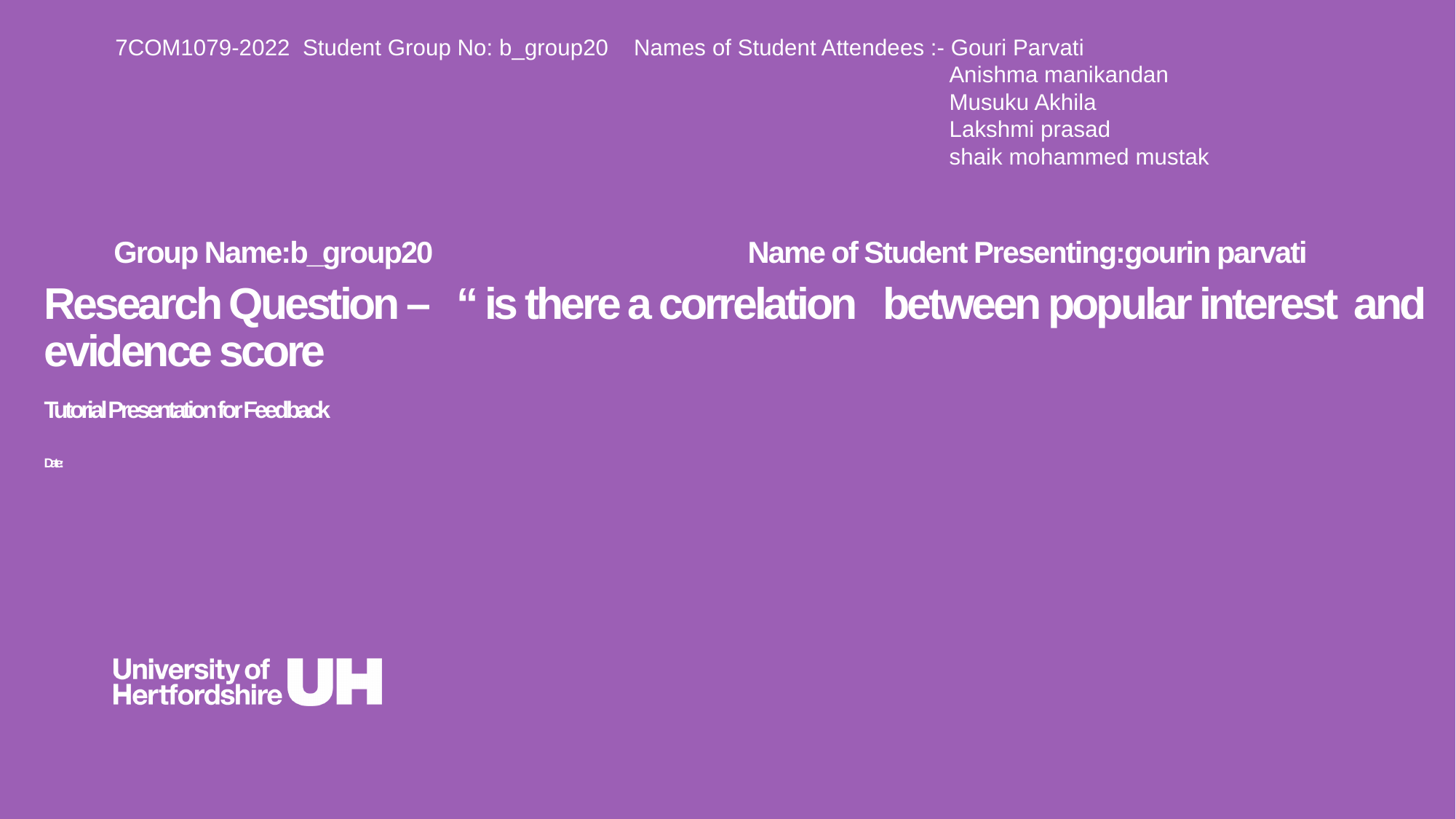

7COM1079-2022  Student Group No: b_group20    Names of Student Attendees :- Gouri Parvati
                                                                                                                                   Anishma manikandan
                                                                                                                                   Musuku Akhila
                                                                                                                                   Lakshmi prasad
                                                                                                                                   shaik mohammed mustak
Group Name:b_group20                                              Name of Student Presenting:gourin parvati
Research Question –   “ is there a correlation   between popular interest  and evidence score
Tutorial Presentation for Feedback
Date: